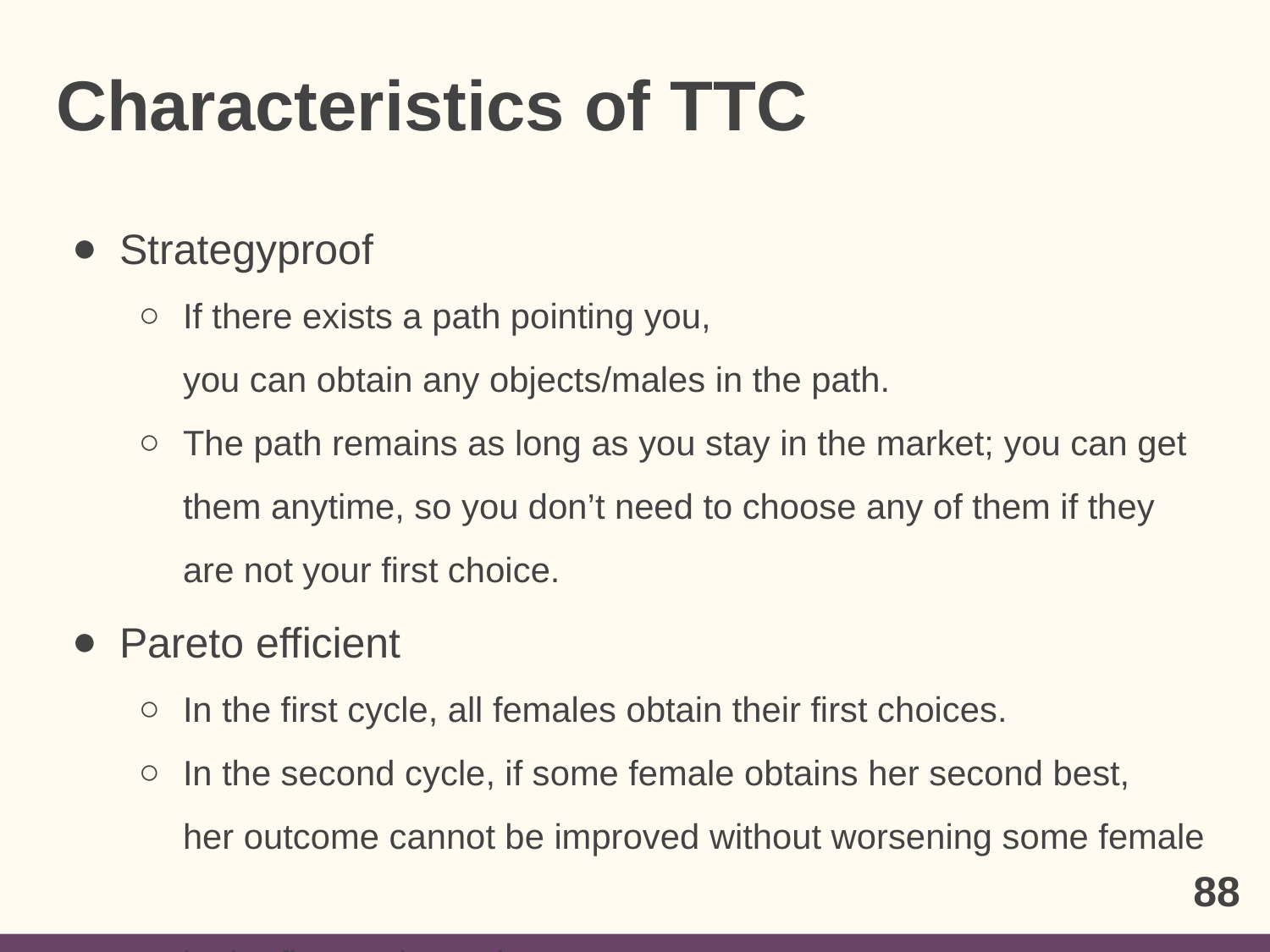

# Characteristics of TTC
Strategyproof
If there exists a path pointing you,
you can obtain any objects/males in the path.
The path remains as long as you stay in the market; you can get them anytime, so you don’t need to choose any of them if they are not your first choice.
Pareto efficient
In the first cycle, all females obtain their first choices.
In the second cycle, if some female obtains her second best,
her outcome cannot be improved without worsening some female
in the first cycle, and so on.

88